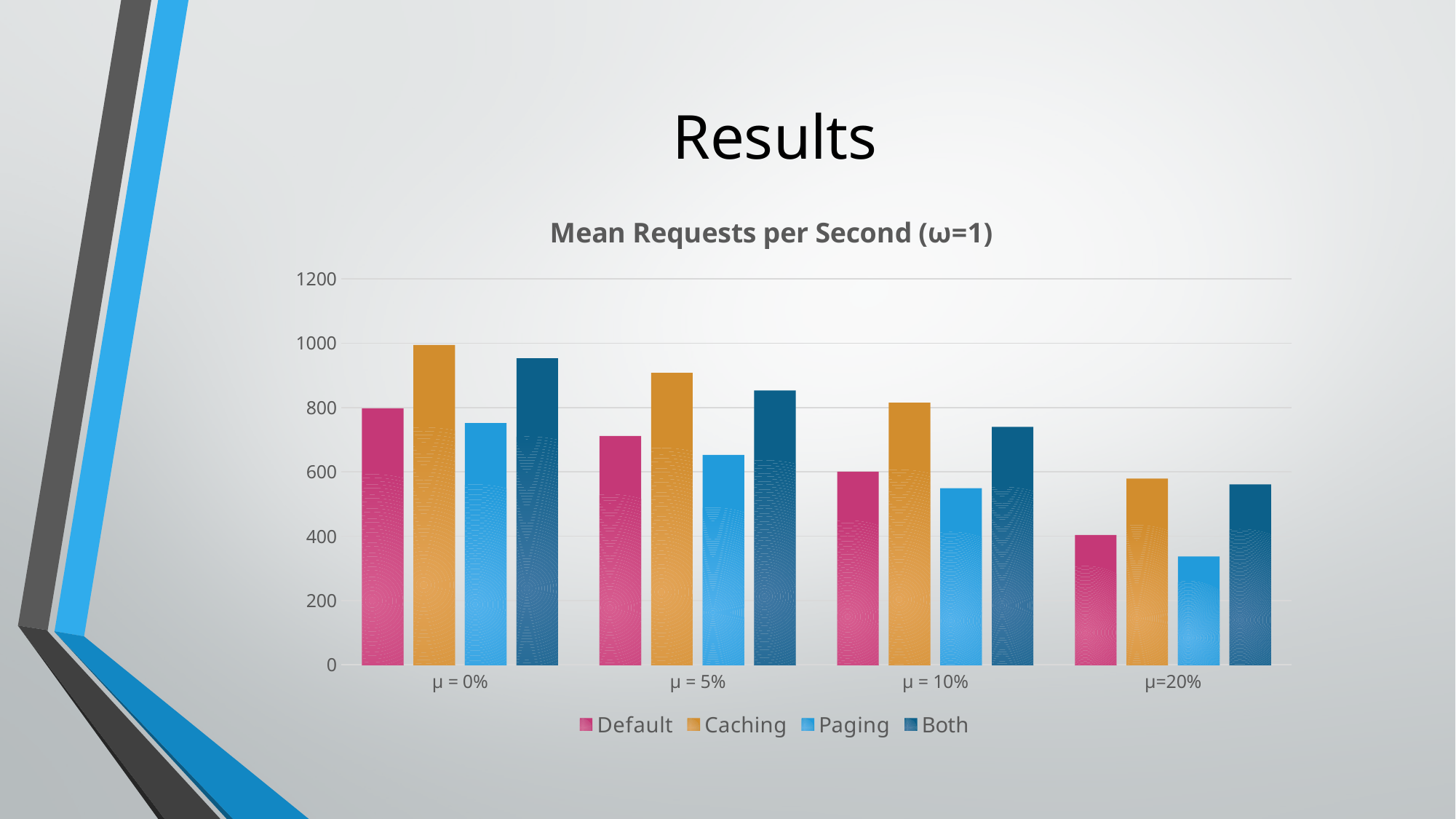

# Results

### Chart: Mean Requests per Second (ω=1)

| Category |  |  |  |  |
|---|---|---|---|---|
| μ = 0% | 797.82 | 994.72 | 751.63 | 953.18 |
| μ = 5% | 711.87 | 907.74 | 652.84 | 853.06 |
| μ = 10% | 600.69 | 815.19 | 548.92 | 739.98 |
| μ=20% | 403.69 | 579.06 | 336.83 | 560.74 |